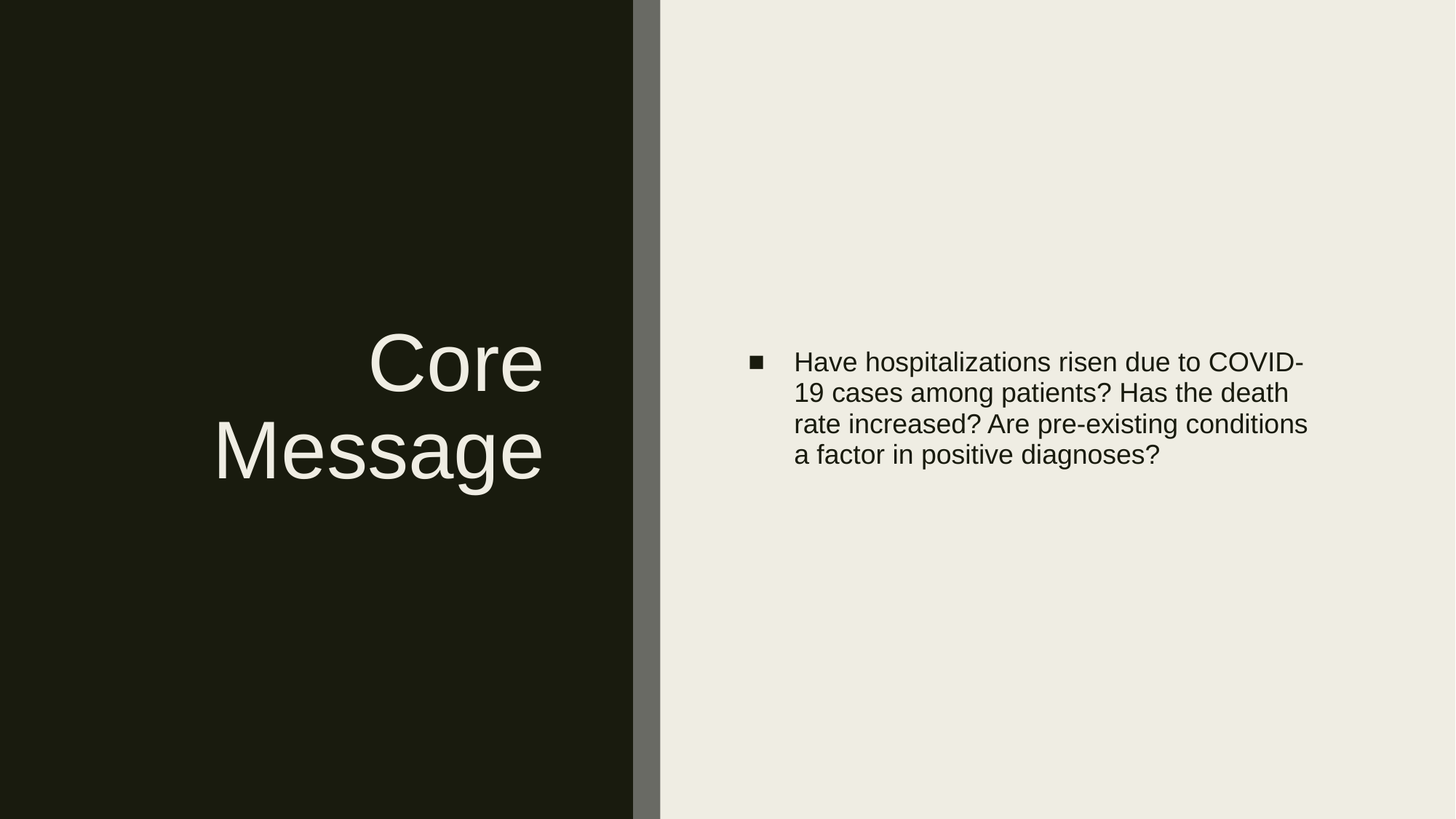

# Core Message
Have hospitalizations risen due to COVID-19 cases among patients? Has the death rate increased? Are pre-existing conditions a factor in positive diagnoses?